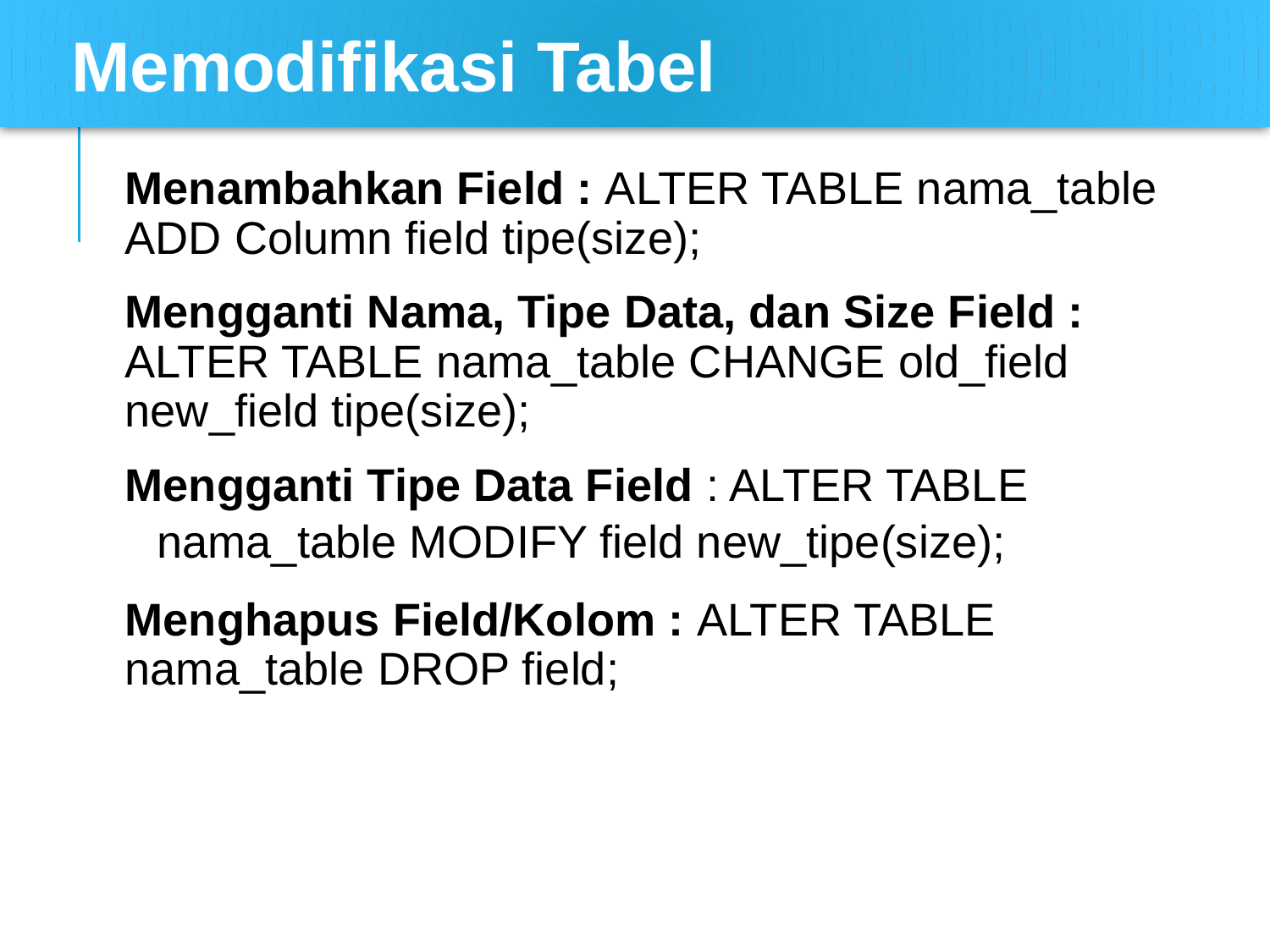

# Memodifikasi Tabel
Menambahkan Field : ALTER TABLE nama_table ADD Column field tipe(size);
Mengganti Nama, Tipe Data, dan Size Field : ALTER TABLE nama_table CHANGE old_field new_field tipe(size);
Mengganti Tipe Data Field : ALTER TABLE
  nama_table MODIFY field new_tipe(size);
Menghapus Field/Kolom : ALTER TABLE nama_table DROP field;